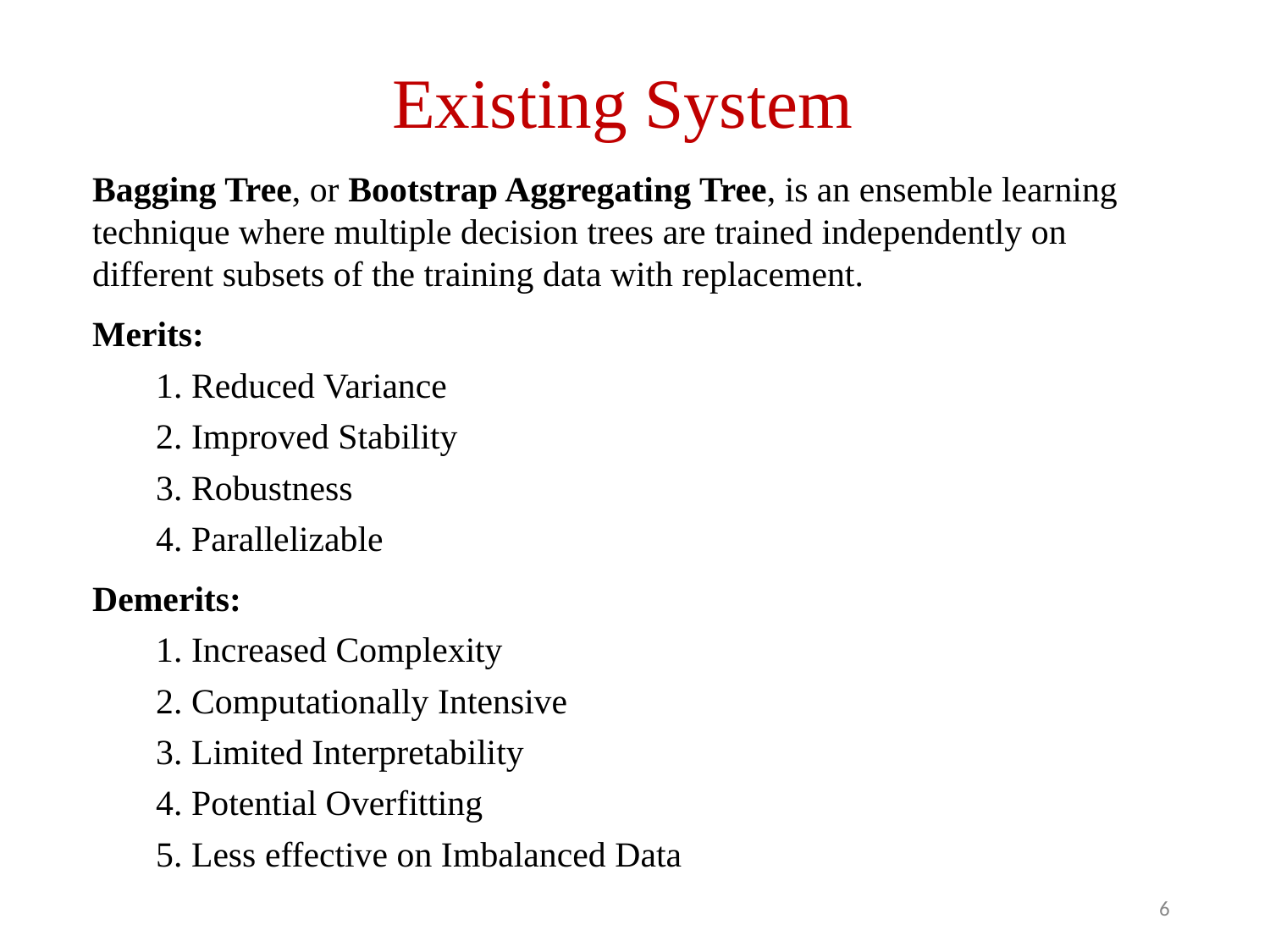

# Existing System
Bagging Tree, or Bootstrap Aggregating Tree, is an ensemble learning technique where multiple decision trees are trained independently on different subsets of the training data with replacement.
Merits:
1. Reduced Variance
2. Improved Stability
3. Robustness
4. Parallelizable
Demerits:
1. Increased Complexity
2. Computationally Intensive
3. Limited Interpretability
4. Potential Overfitting
5. Less effective on Imbalanced Data

6